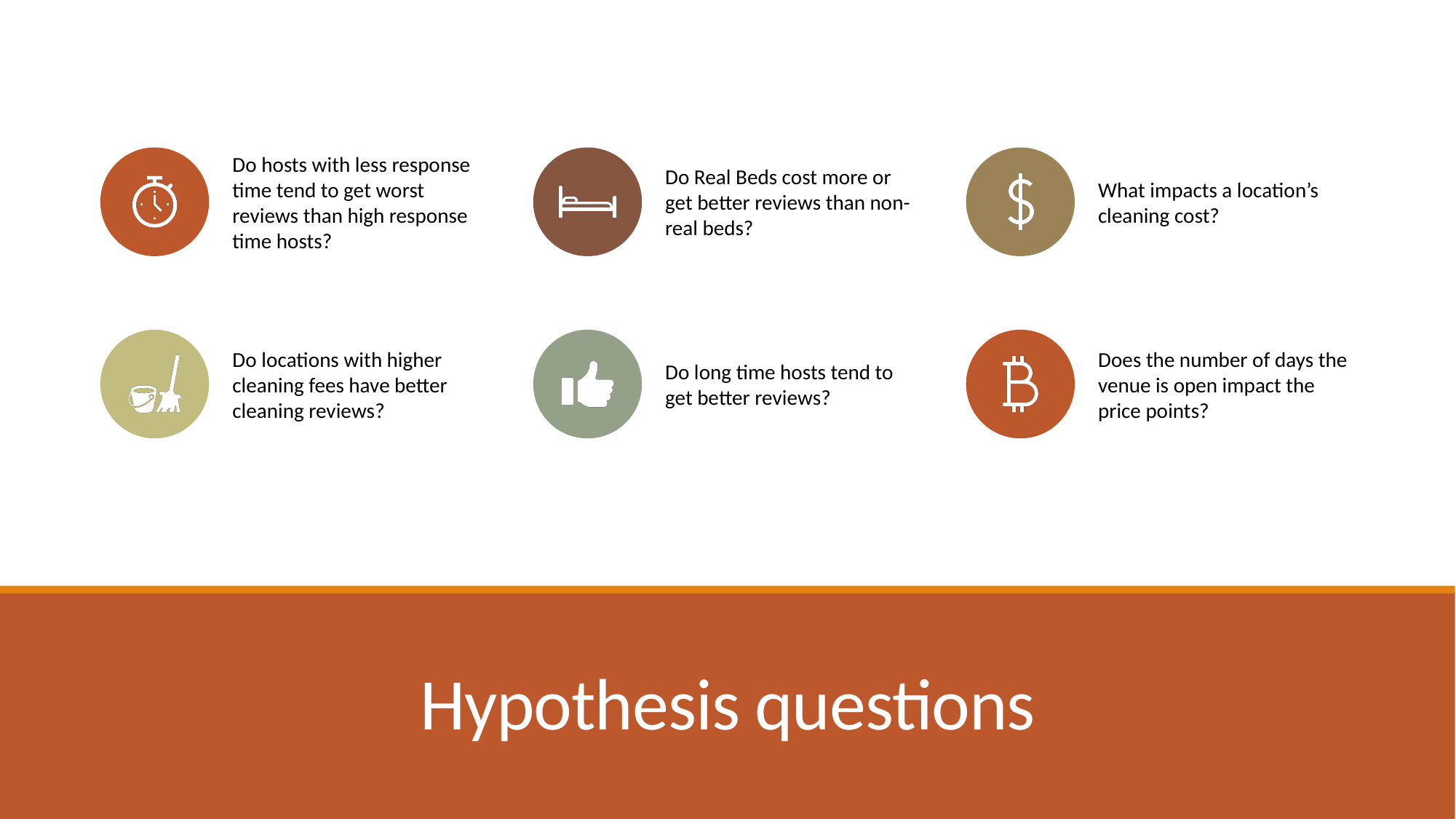

Do hosts with less response time tend to get worst reviews than high response time hosts?
Do Real Beds cost more or get better reviews than non-real beds?
What impacts a location’s cleaning cost?
Do locations with higher cleaning fees have better cleaning reviews?
Do long time hosts tend to get better reviews?
Does the number of days the venue is open impact the price points?

# Hypothesis questions